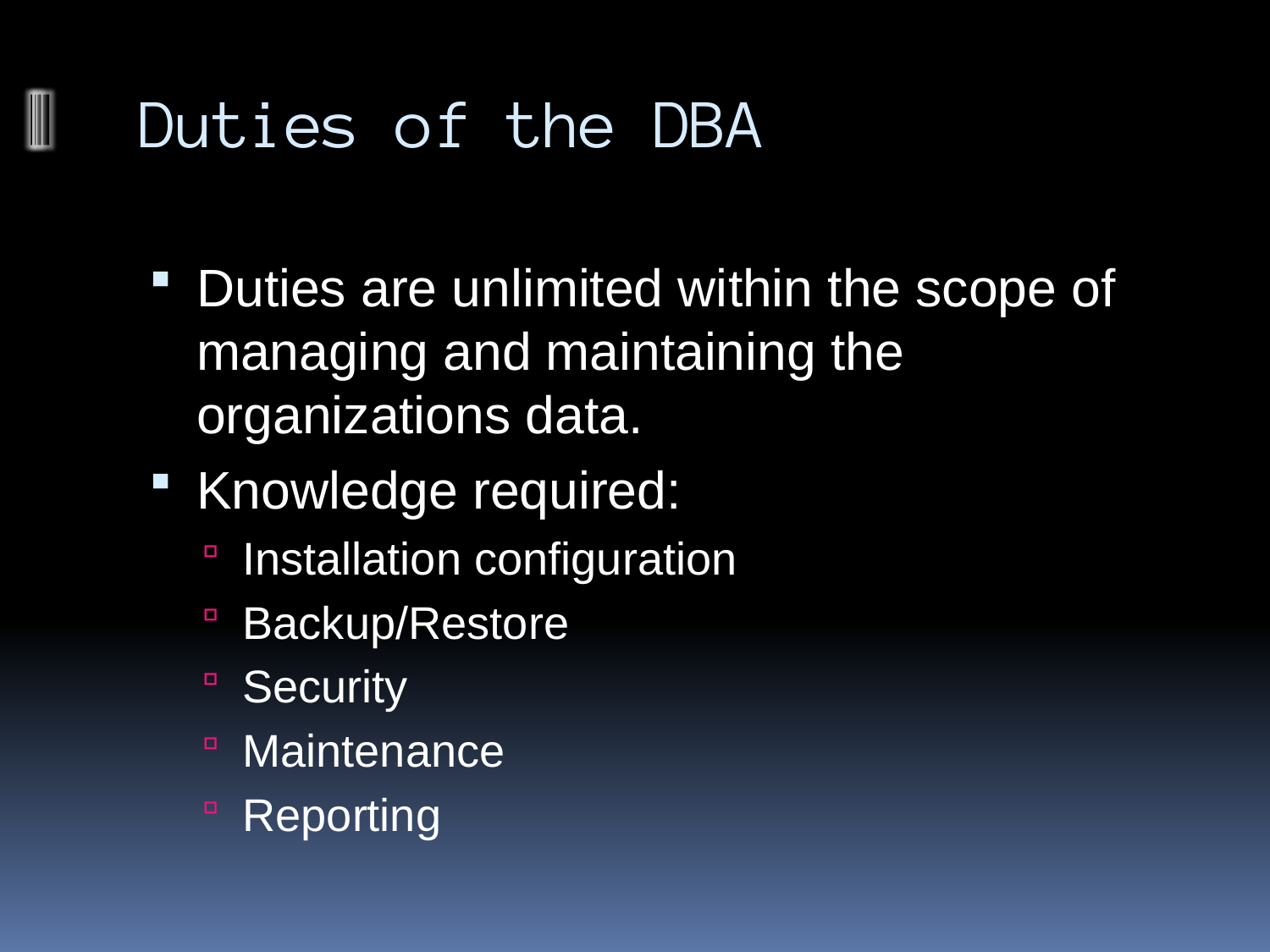

# Duties of the DBA
Duties are unlimited within the scope of managing and maintaining the organizations data.
Knowledge required:
Installation configuration
Backup/Restore
Security
Maintenance
Reporting